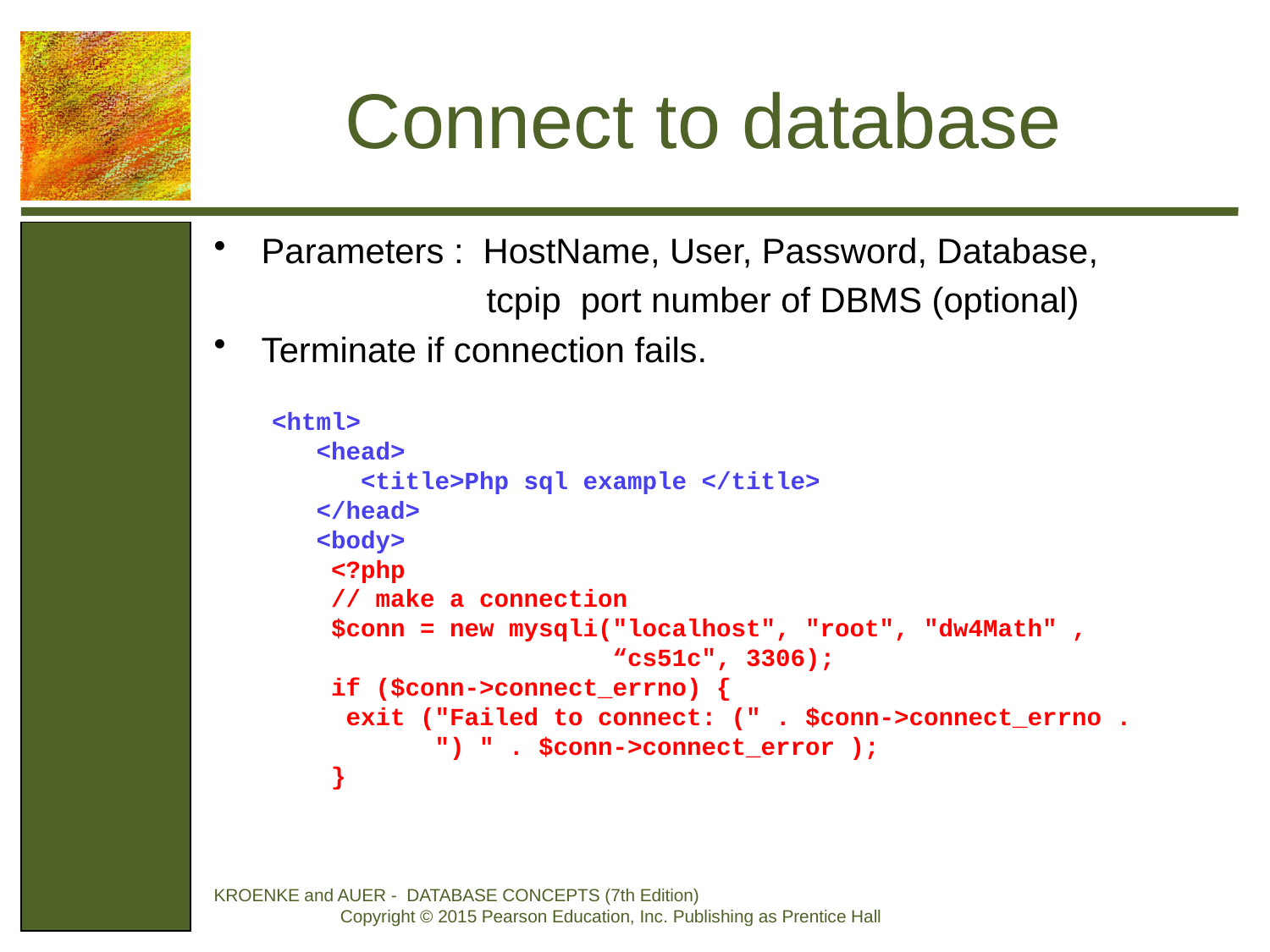

# Connect to database
Parameters :  HostName, User, Password, Database,
                            tcpip  port number of DBMS (optional)
Terminate if connection fails.
<html>
   <head>
      <title>Php sql example </title>
   </head>
   <body>
    <?php
    // make a connection
    $conn = new mysqli("localhost", "root", "dw4Math" ,
                       “cs51c", 3306);
    if ($conn->connect_errno) {
     exit ("Failed to connect: (" . $conn->connect_errno .
           ") " . $conn->connect_error );
    }
KROENKE and AUER -  DATABASE CONCEPTS (7th Edition)                                                                     Copyright © 2015 Pearson Education, Inc. Publishing as Prentice Hall